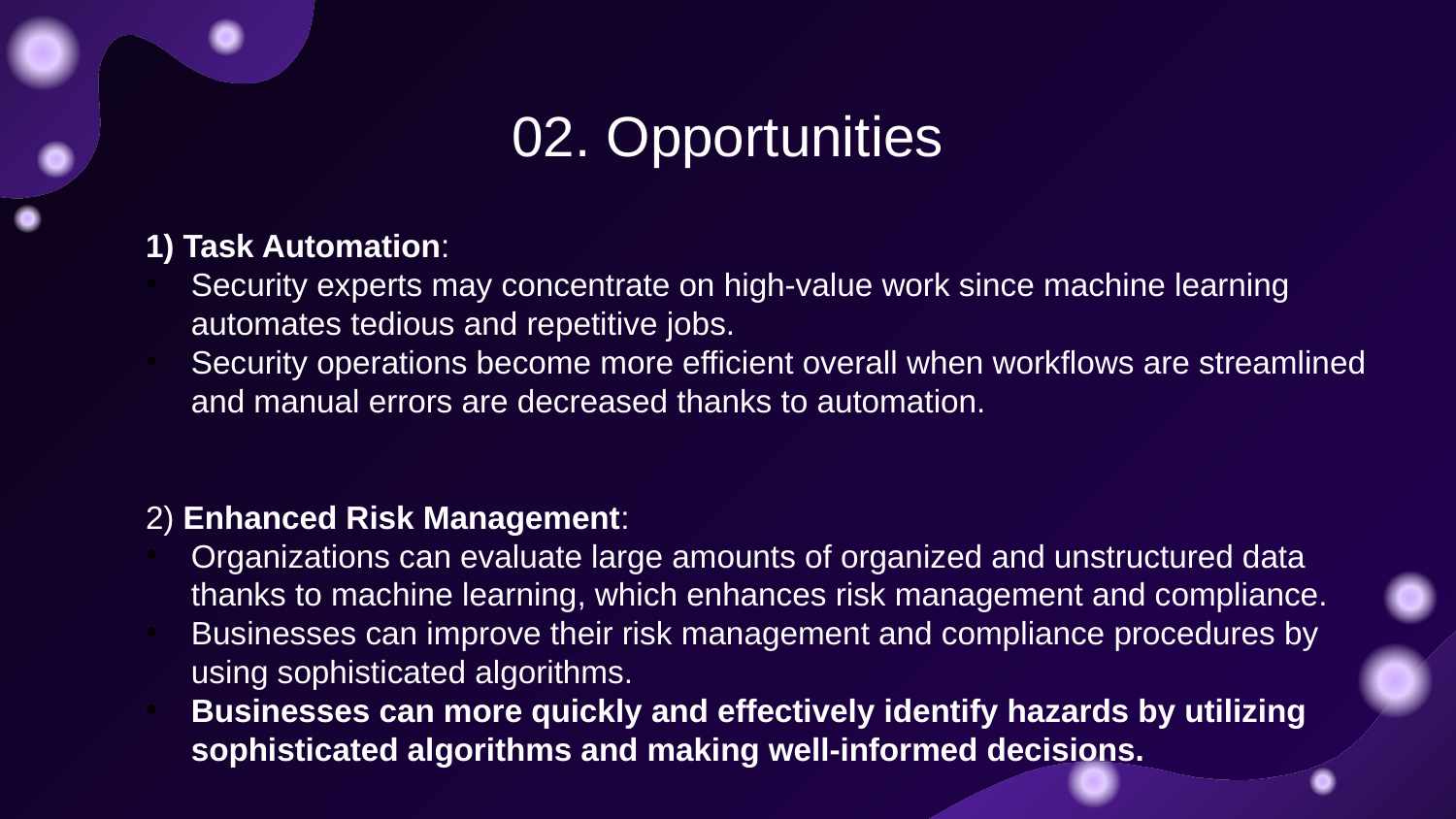

# 02. Opportunities

1) Task Automation:
Security experts may concentrate on high-value work since machine learning automates tedious and repetitive jobs.
Security operations become more efficient overall when workflows are streamlined and manual errors are decreased thanks to automation.

2) Enhanced Risk Management:
Organizations can evaluate large amounts of organized and unstructured data thanks to machine learning, which enhances risk management and compliance.
Businesses can improve their risk management and compliance procedures by using sophisticated algorithms.
Businesses can more quickly and effectively identify hazards by utilizing sophisticated algorithms and making well-informed decisions.